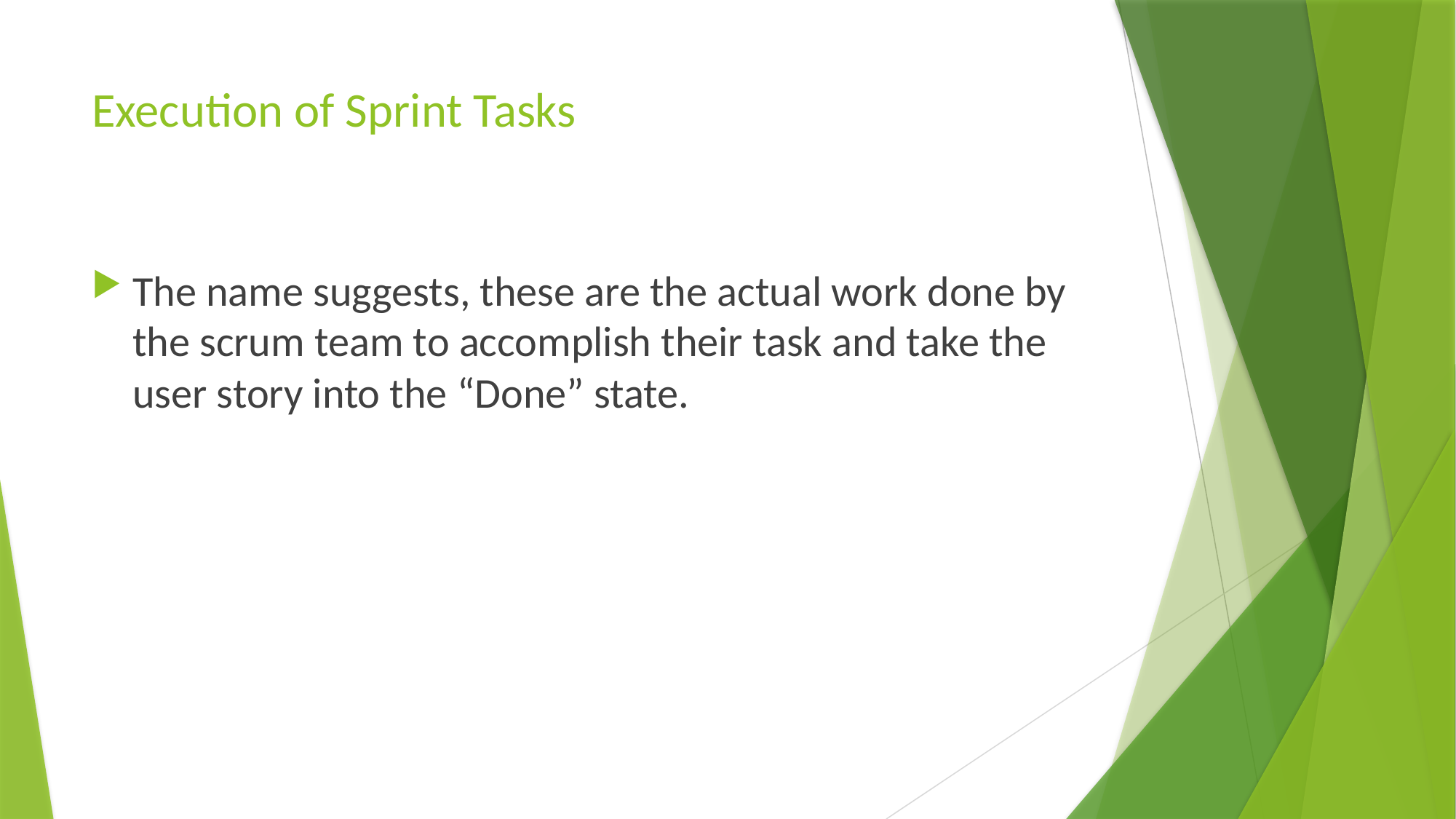

# Execution of Sprint Tasks
The name suggests, these are the actual work done by the scrum team to accomplish their task and take the user story into the “Done” state.